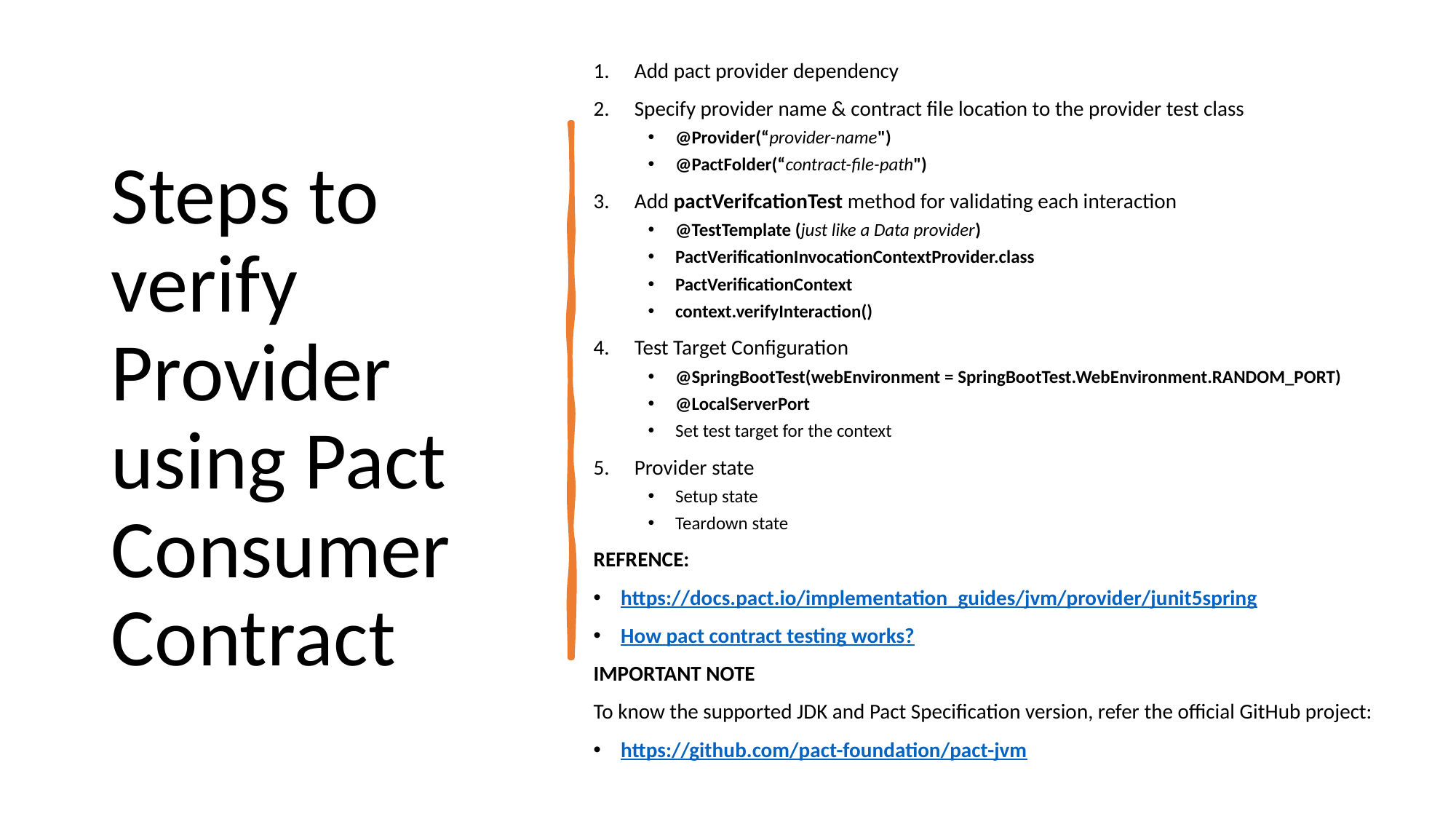

Add pact provider dependency
Specify provider name & contract file location to the provider test class
@Provider(“provider-name")
@PactFolder(“contract-file-path")
Add pactVerifcationTest method for validating each interaction
@TestTemplate (just like a Data provider)
PactVerificationInvocationContextProvider.class
PactVerificationContext
context.verifyInteraction()
Test Target Configuration
@SpringBootTest(webEnvironment = SpringBootTest.WebEnvironment.RANDOM_PORT)
@LocalServerPort
Set test target for the context
Provider state
Setup state
Teardown state
REFRENCE:
https://docs.pact.io/implementation_guides/jvm/provider/junit5spring
How pact contract testing works?
IMPORTANT NOTE
To know the supported JDK and Pact Specification version, refer the official GitHub project:
https://github.com/pact-foundation/pact-jvm

# Steps to verify Provider using Pact Consumer Contract